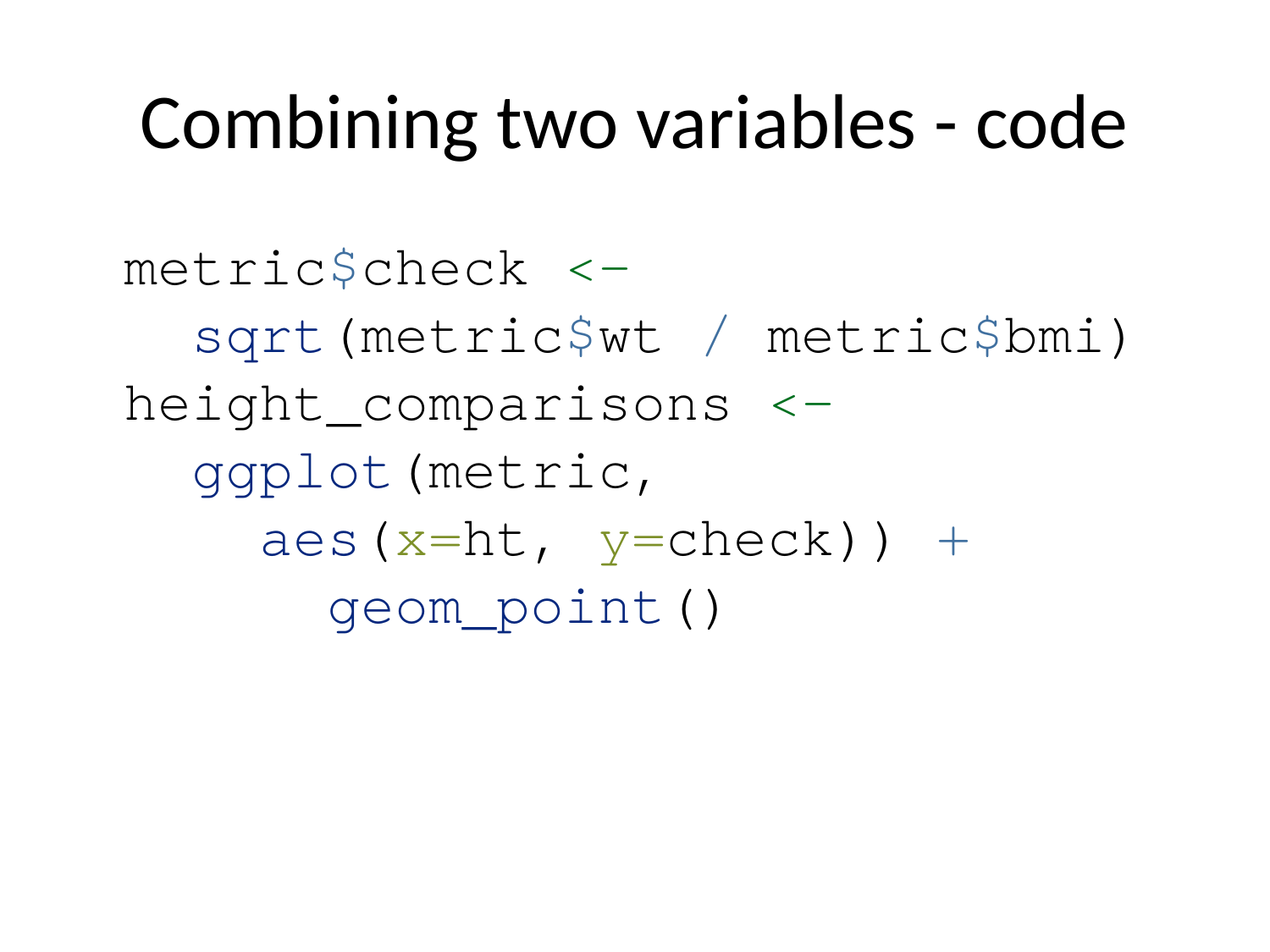

# Combining two variables - code
metric$check <-
  sqrt(metric$wt / metric$bmi)
height_comparisons <-
  ggplot(metric,
    aes(x=ht, y=check)) +
      geom_point()